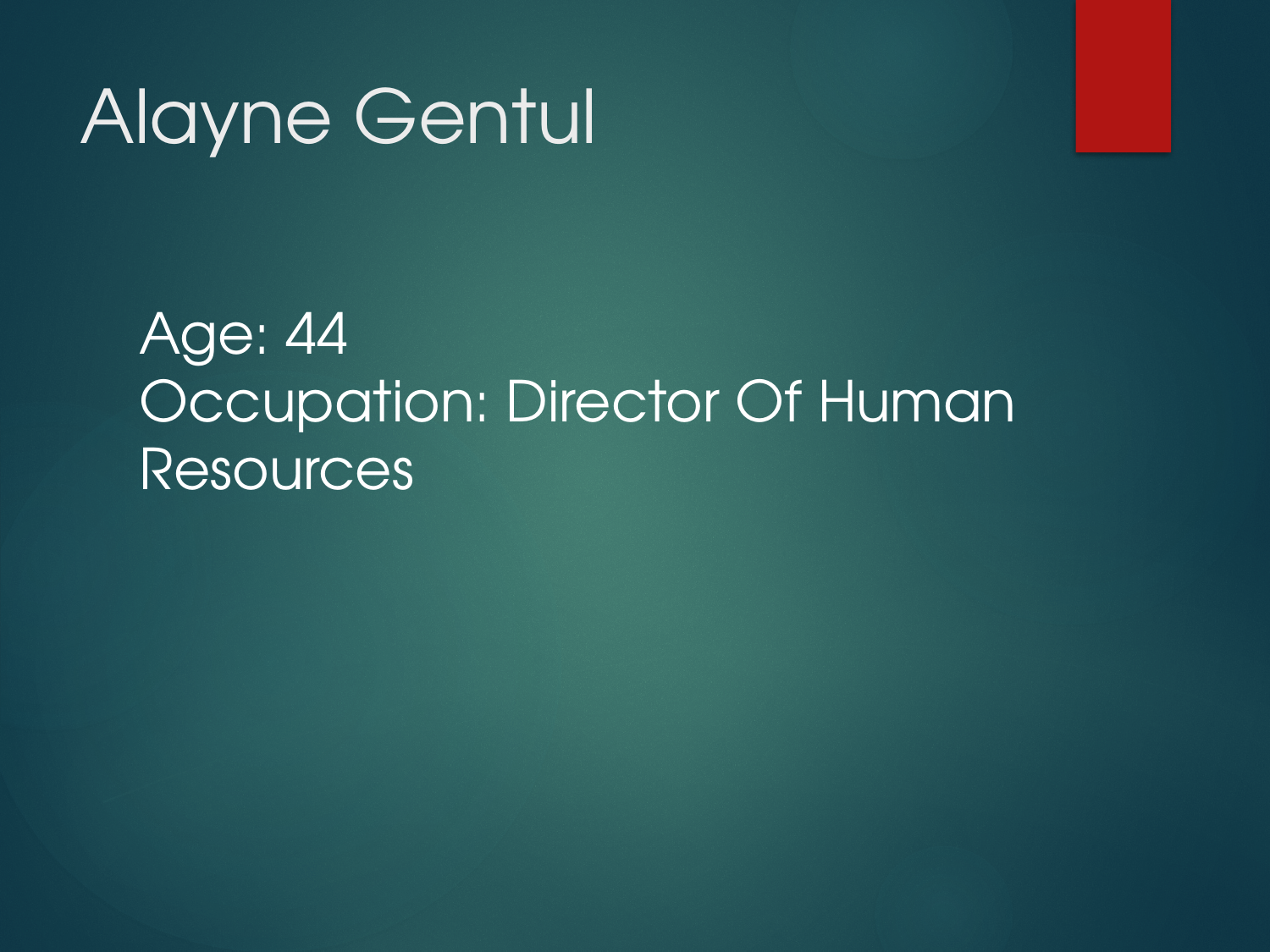

# Alayne Gentul

Age: 44
Occupation: Director Of Human Resources